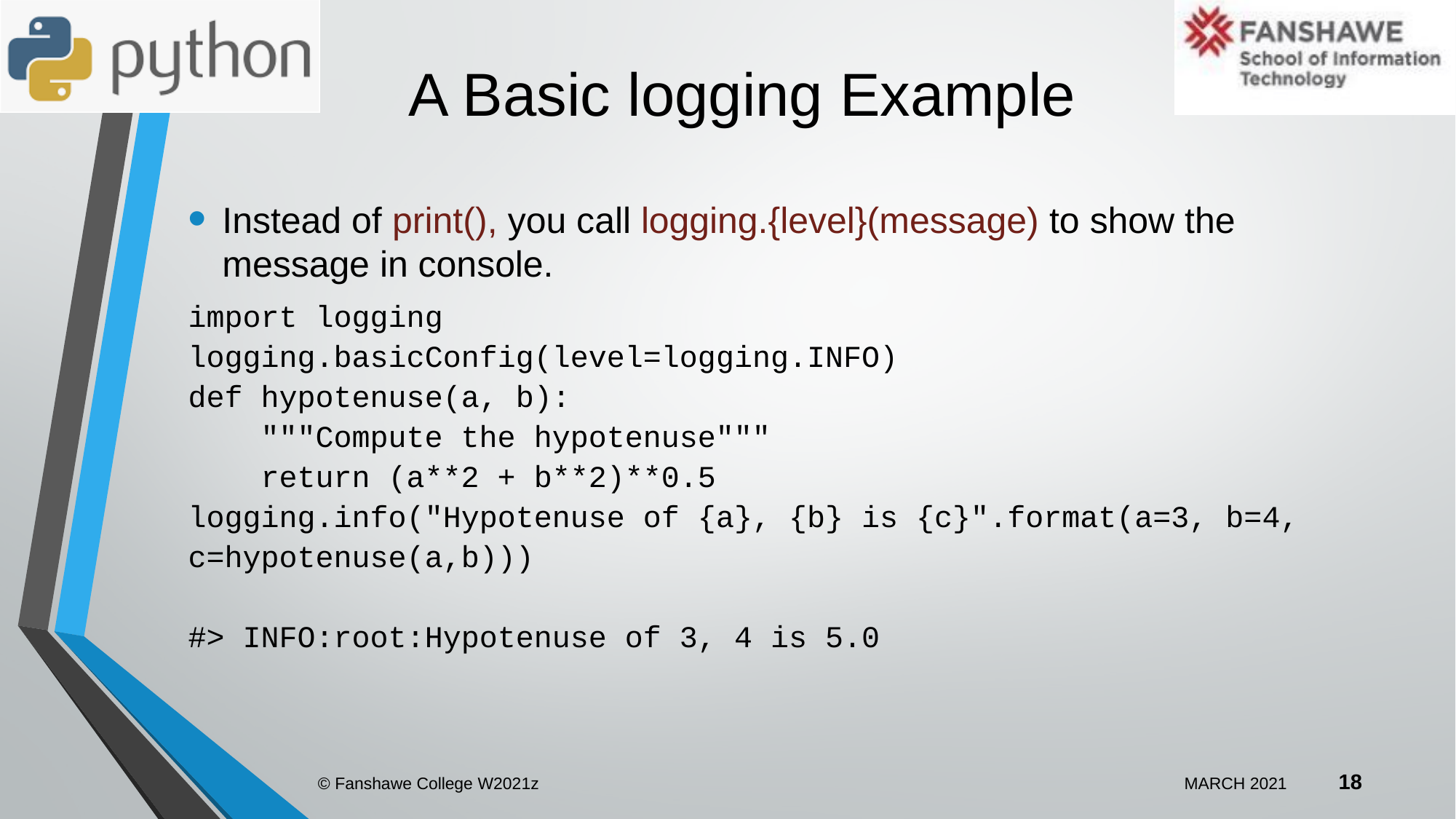

# A Basic logging Example
Instead of print(), you call logging.{level}(message) to show the message in console.
import logging
logging.basicConfig(level=logging.INFO)
def hypotenuse(a, b):
    """Compute the hypotenuse"""
    return (a**2 + b**2)**0.5
logging.info("Hypotenuse of {a}, {b} is {c}".format(a=3, b=4, c=hypotenuse(a,b)))

#> INFO:root:Hypotenuse of 3, 4 is 5.0

18
© Fanshawe College W2021z
MARCH 2021